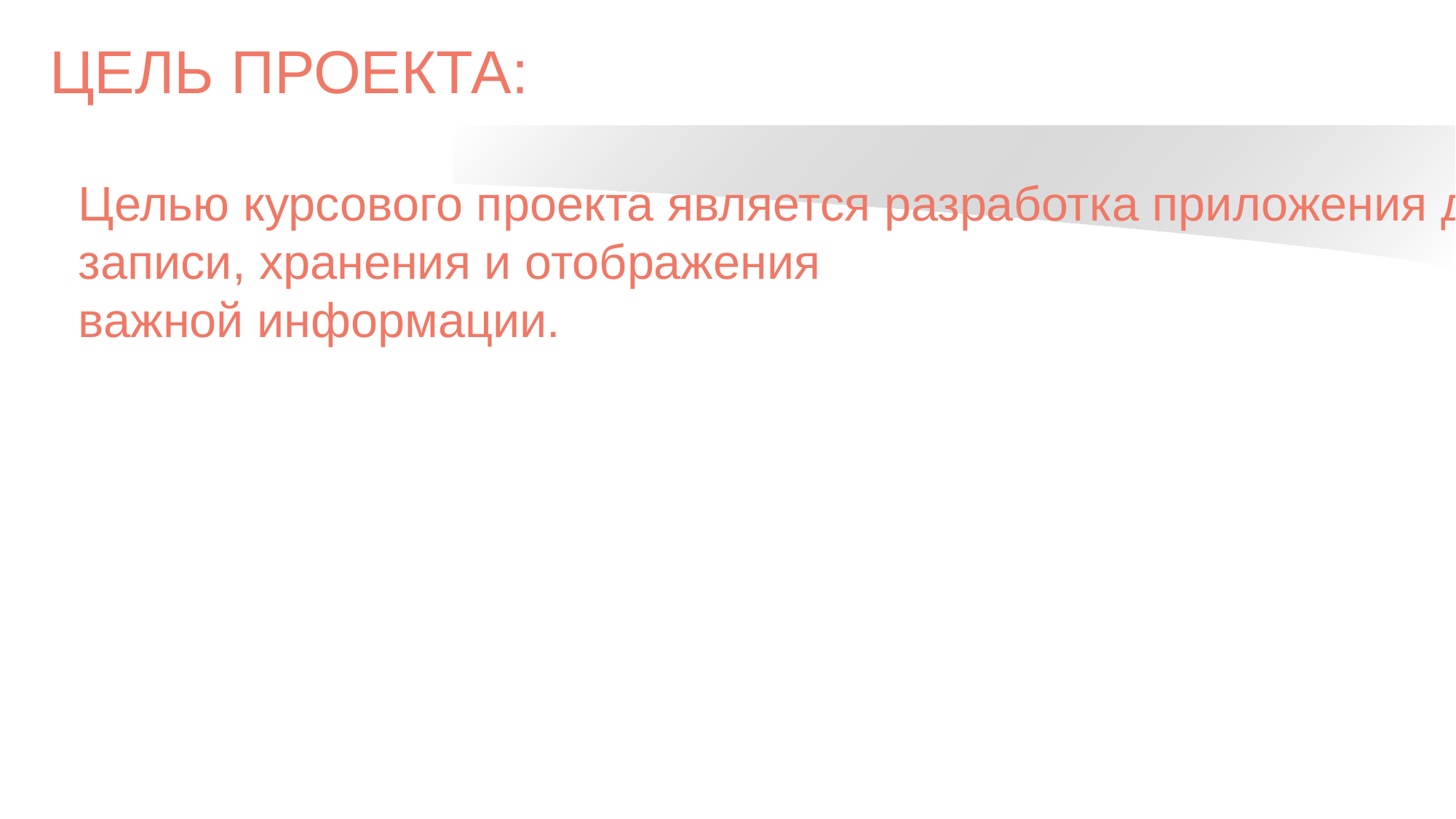

ЦЕЛЬ ПРОЕКТА:

Целью курсового проекта является разработка приложения для записи, хранения и отображения
важной информации.